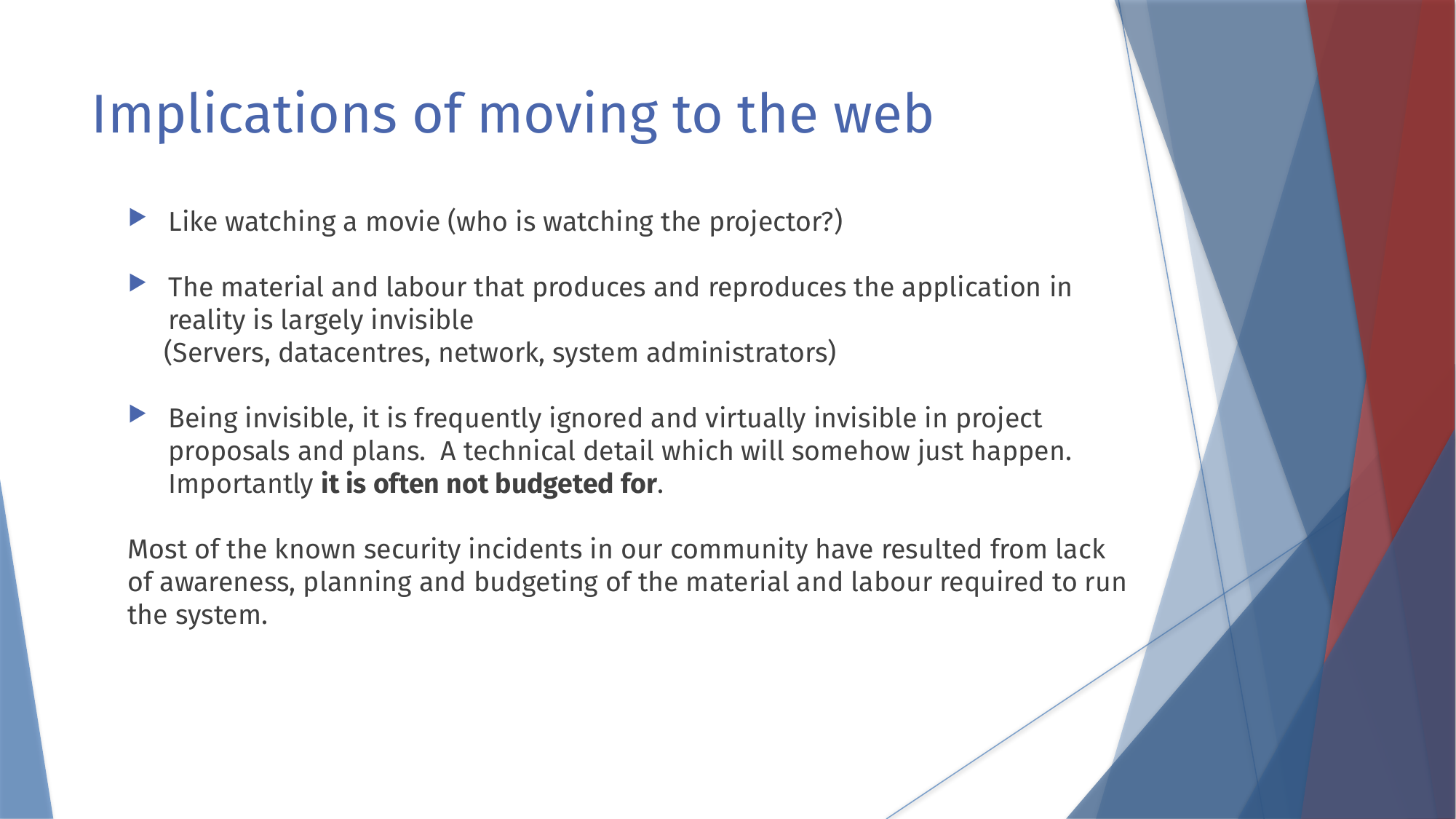

Implications of moving to the web
Like watching a movie (who is watching the projector?)

The material and labour that produces and reproduces the application in reality is largely invisible
     (Servers, datacentres, network, system administrators)

Being invisible, it is frequently ignored and virtually invisible in project proposals and plans.  A technical detail which will somehow just happen.  Importantly it is often not budgeted for.

Most of the known security incidents in our community have resulted from lack of awareness, planning and budgeting of the material and labour required to run the system.